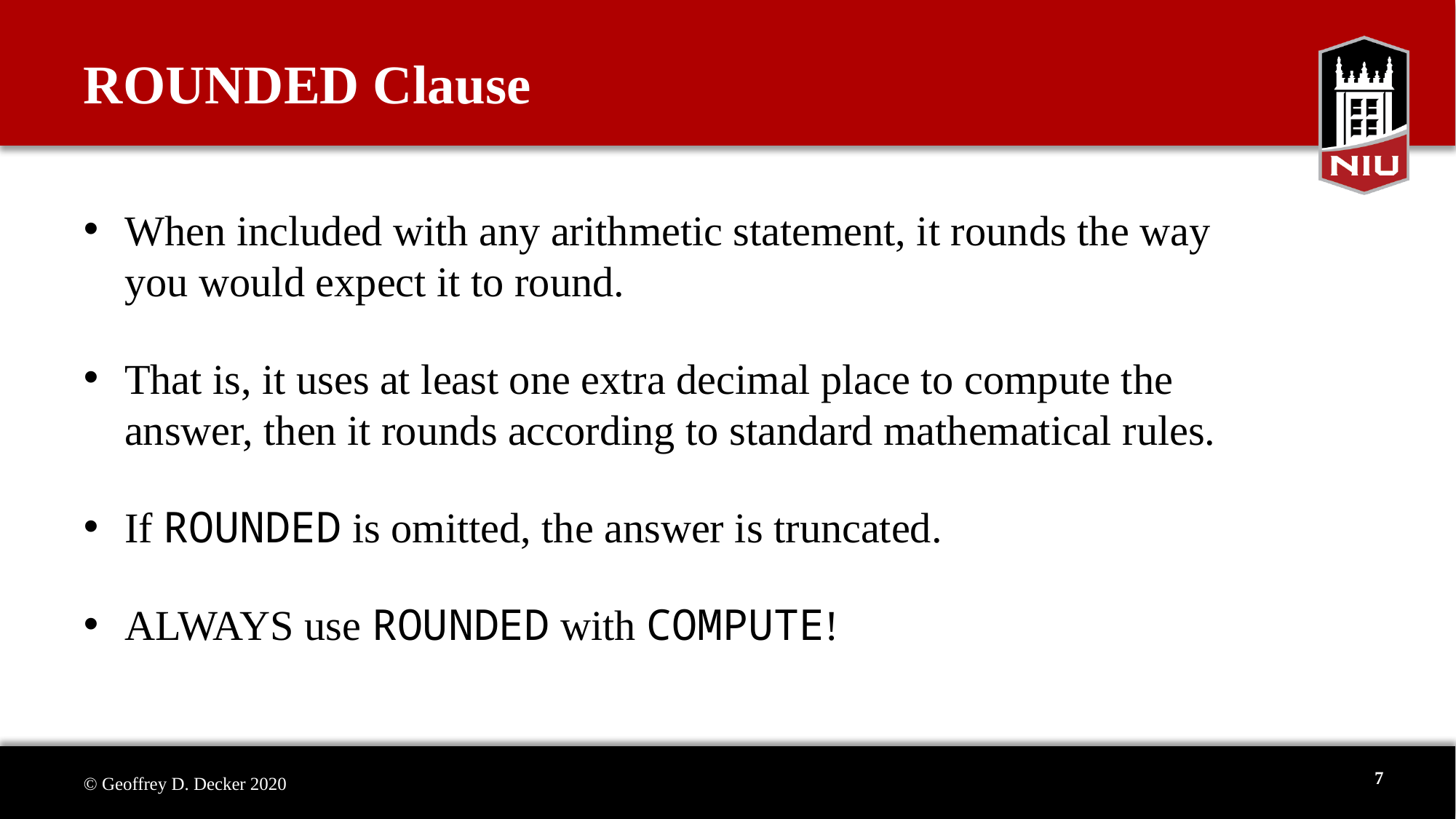

# ROUNDED Clause
When included with any arithmetic statement, it rounds the way you would expect it to round.

That is, it uses at least one extra decimal place to compute the answer, then it rounds according to standard mathematical rules.

If ROUNDED is omitted, the answer is truncated.

ALWAYS use ROUNDED with COMPUTE!
7
© Geoffrey D. Decker 2020